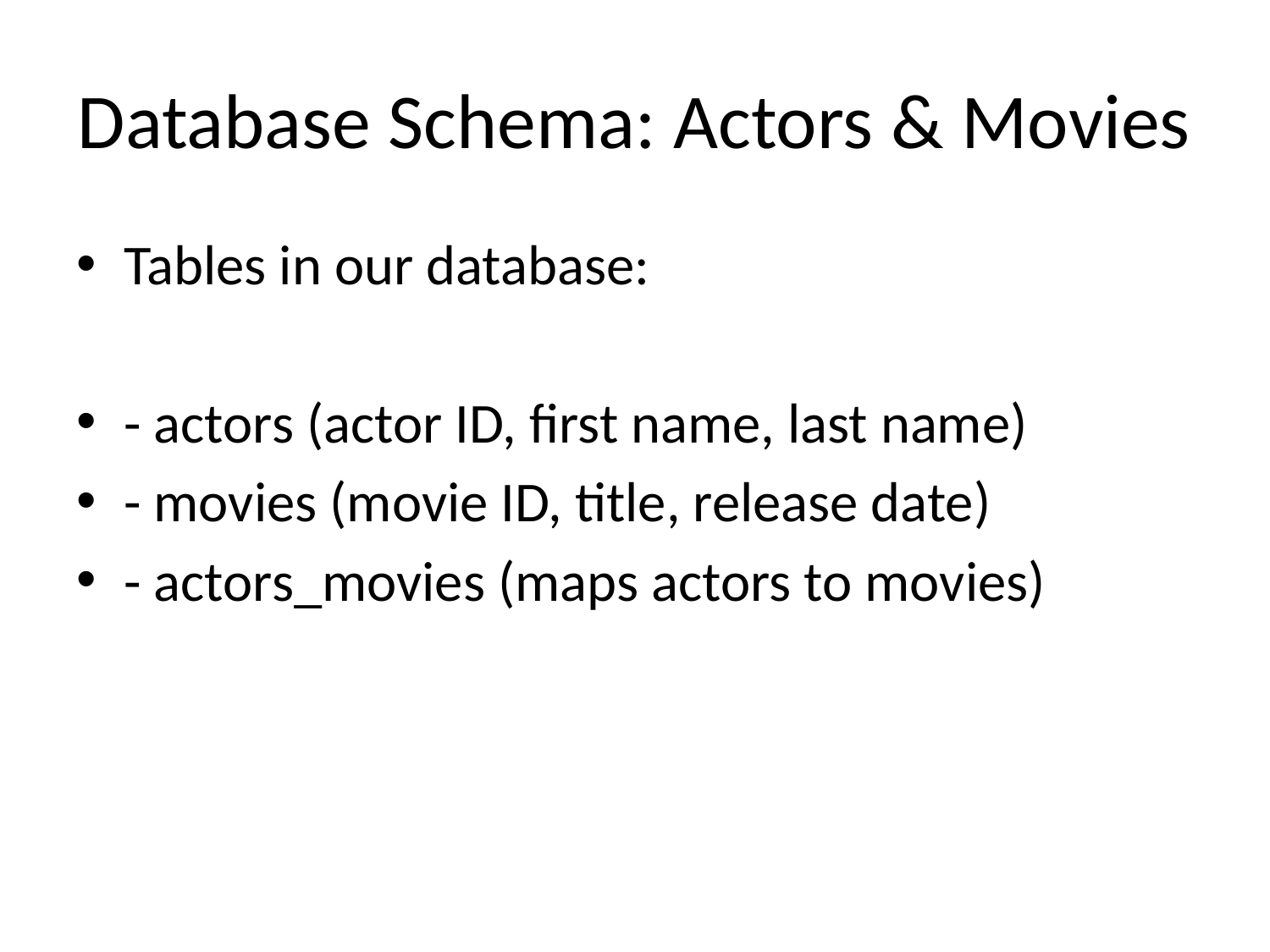

# Database Schema: Actors & Movies
Tables in our database:

- actors (actor ID, first name, last name)
- movies (movie ID, title, release date)
- actors_movies (maps actors to movies)